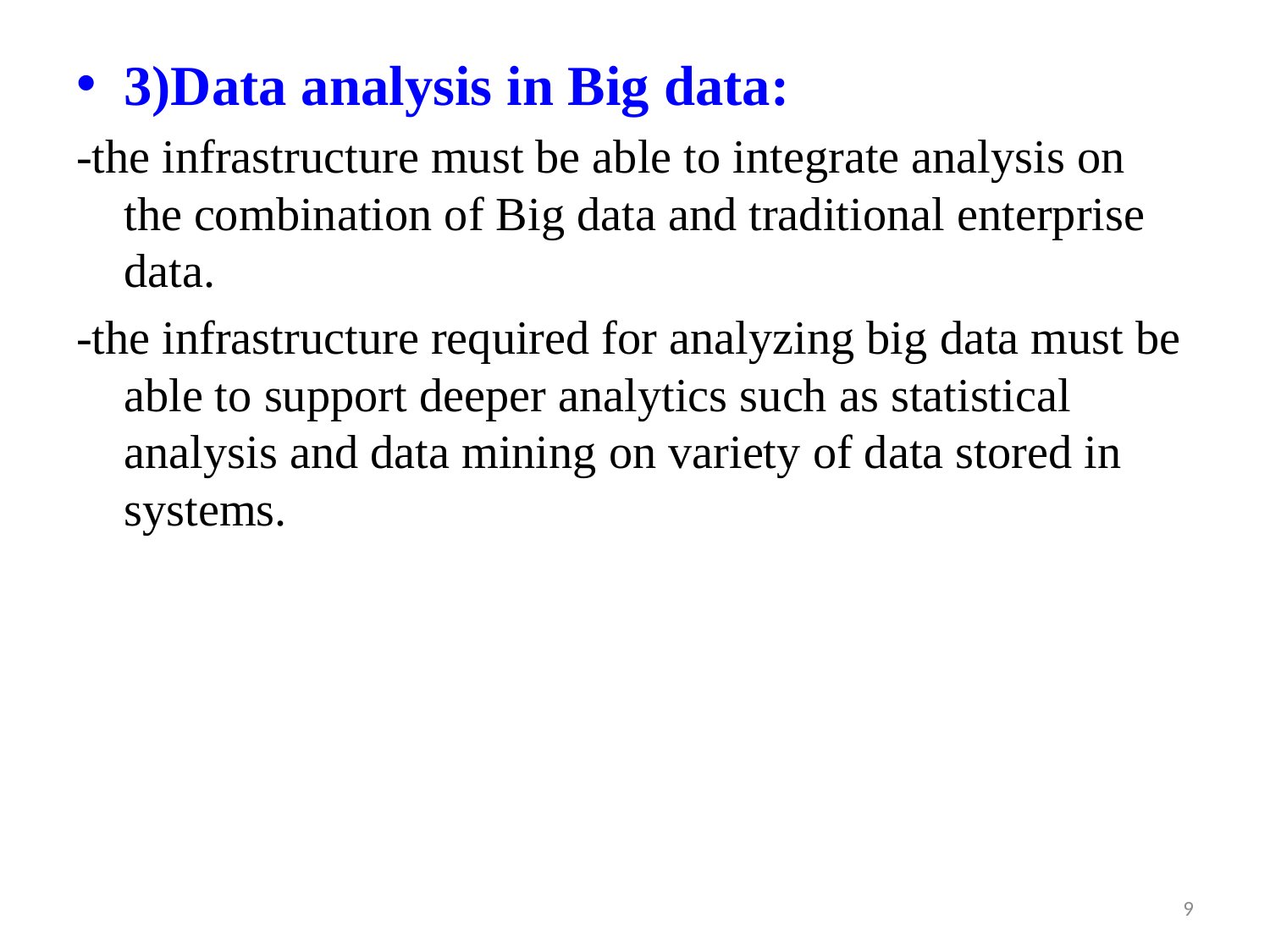

3)Data analysis in Big data:
-the infrastructure must be able to integrate analysis on the combination of Big data and traditional enterprise data.
-the infrastructure required for analyzing big data must be able to support deeper analytics such as statistical analysis and data mining on variety of data stored in systems.

9